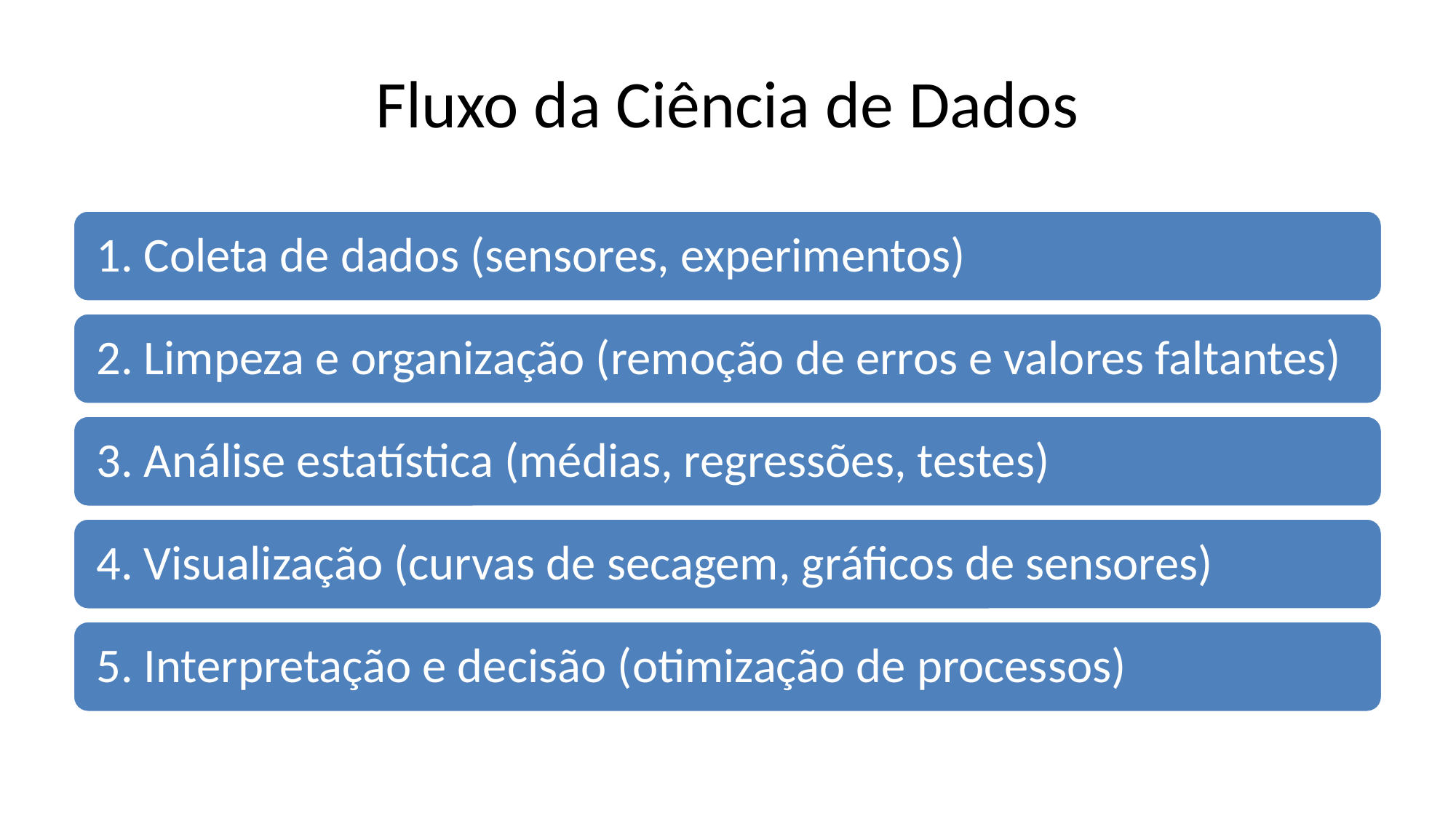

# Fluxo da Ciência de Dados
1. Coleta de dados (sensores, experimentos)
2. Limpeza e organização (remoção de erros e valores faltantes)
3. Análise estatística (médias, regressões, testes)
4. Visualização (curvas de secagem, gráficos de sensores)
5. Interpretação e decisão (otimização de processos)